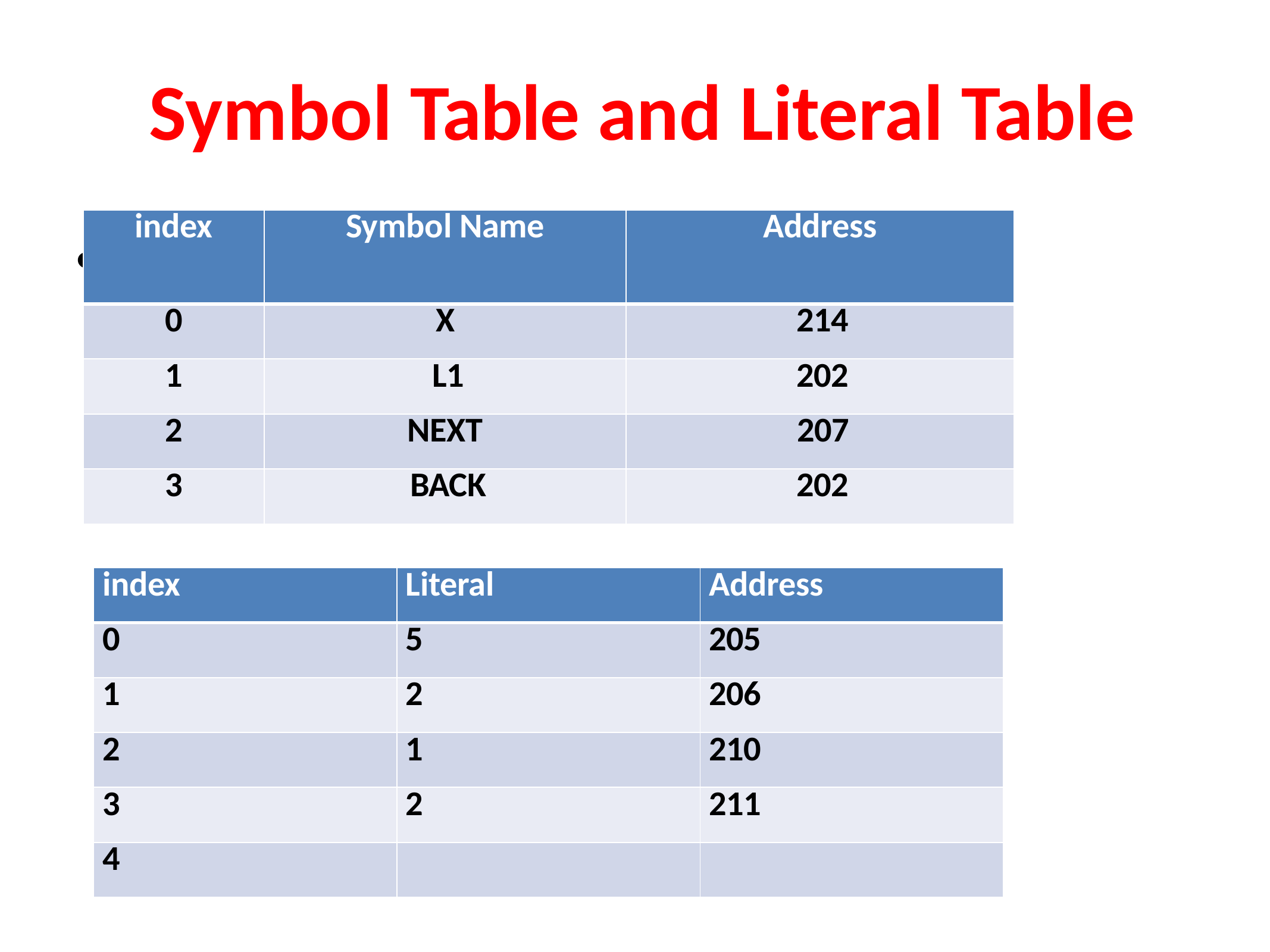

# Symbol Table and Literal Table
| index | Symbol Name | Address |
| --- | --- | --- |
| 0 | X | 214 |
| 1 | L1 | 202 |
| 2 | NEXT | 207 |
| 3 | BACK | 202 |
•
| index | Literal | Address |
| --- | --- | --- |
| 0 | 5 | 205 |
| 1 | 2 | 206 |
| 2 | 1 | 210 |
| 3 | 2 | 211 |
| 4 |  |  |